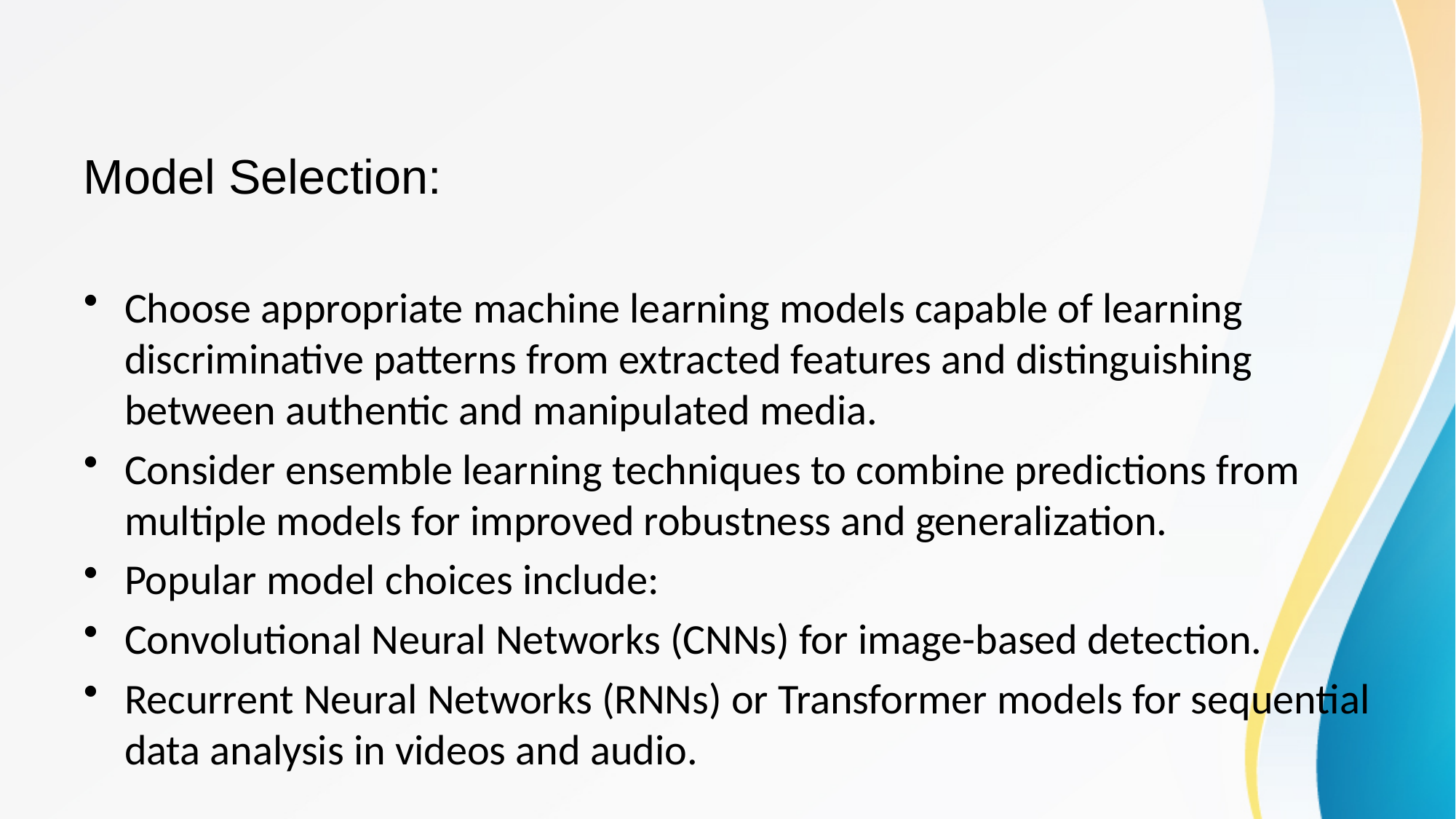

#
Model Selection:

Choose appropriate machine learning models capable of learning discriminative patterns from extracted features and distinguishing between authentic and manipulated media.
Consider ensemble learning techniques to combine predictions from multiple models for improved robustness and generalization.
Popular model choices include:
Convolutional Neural Networks (CNNs) for image-based detection.
Recurrent Neural Networks (RNNs) or Transformer models for sequential data analysis in videos and audio.